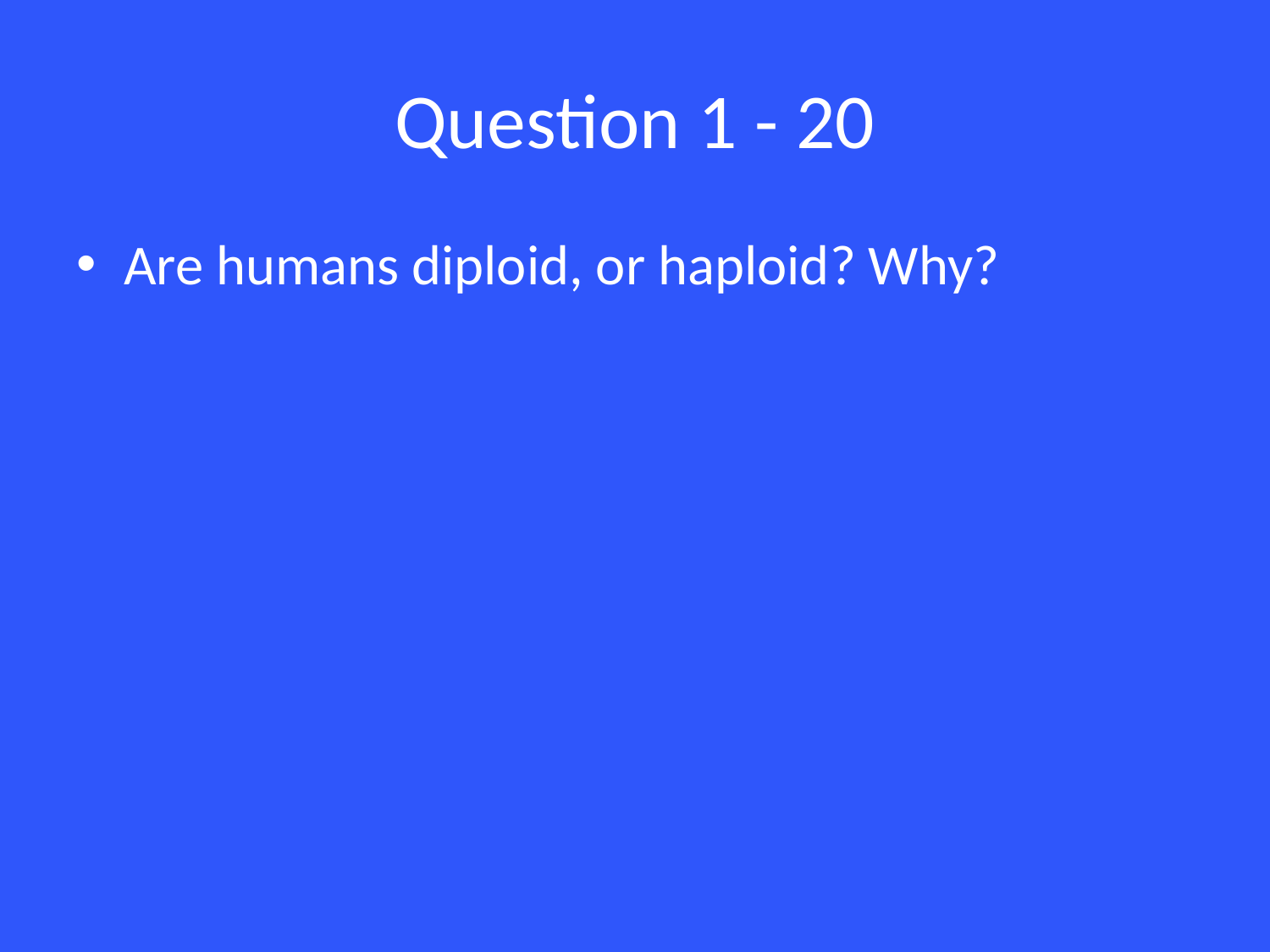

# Question 1 - 20
Are humans diploid, or haploid? Why?